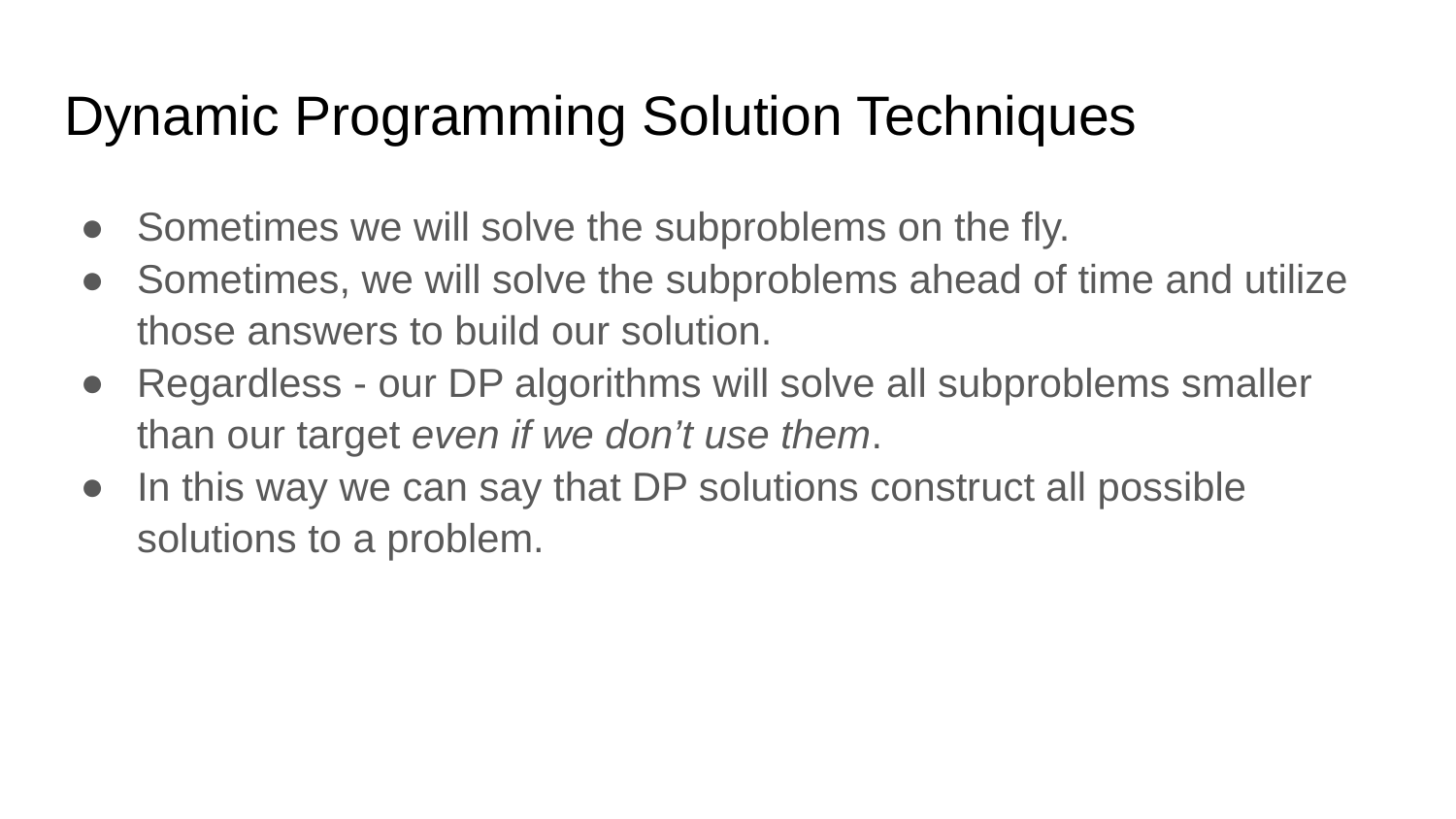

# Dynamic Programming Solution Techniques
Sometimes we will solve the subproblems on the fly.
Sometimes, we will solve the subproblems ahead of time and utilize those answers to build our solution.
Regardless - our DP algorithms will solve all subproblems smaller than our target even if we don’t use them.
In this way we can say that DP solutions construct all possible solutions to a problem.